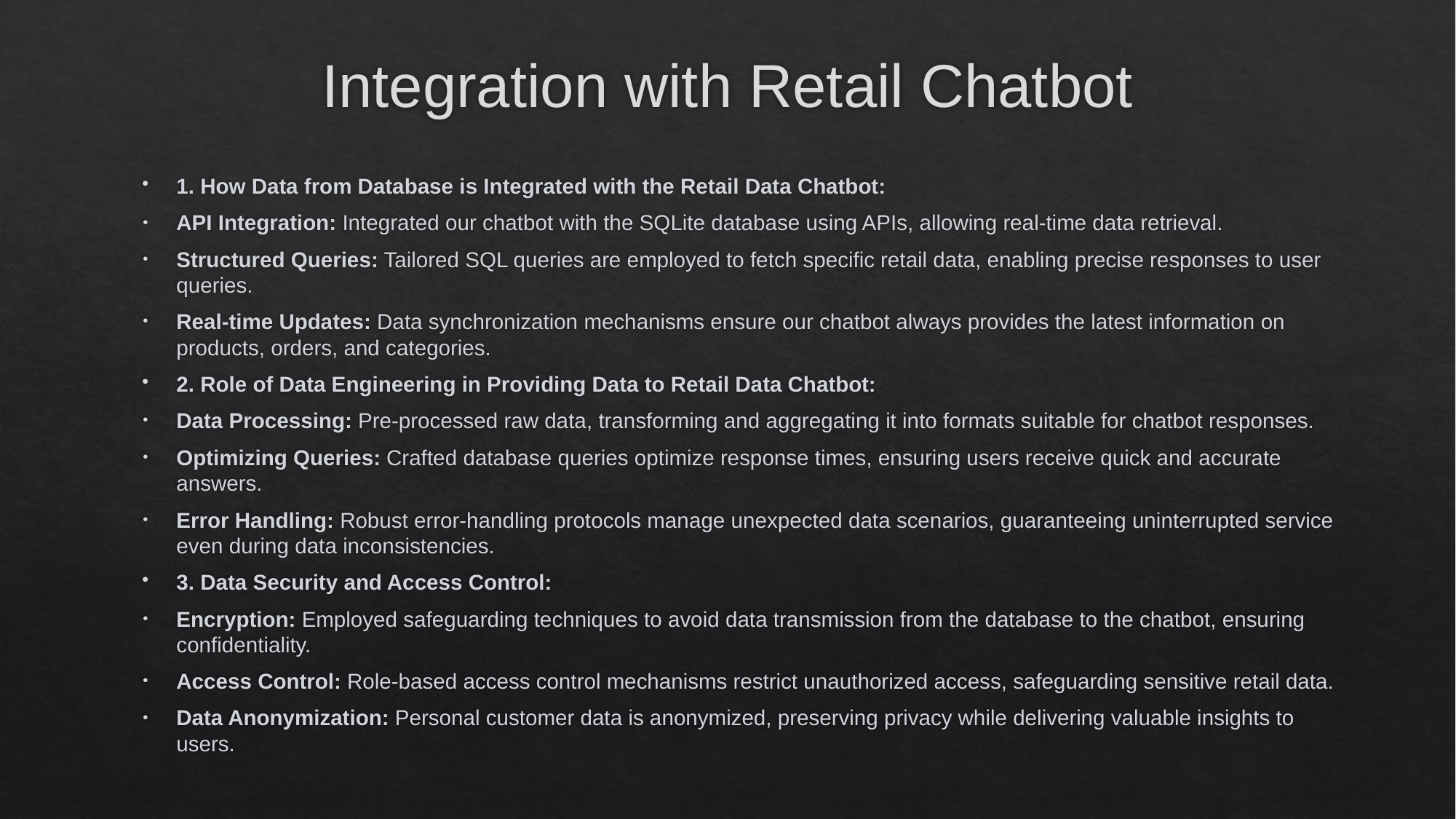

# Integration with Retail Chatbot
1. How Data from Database is Integrated with the Retail Data Chatbot:
API Integration: Integrated our chatbot with the SQLite database using APIs, allowing real-time data retrieval.
Structured Queries: Tailored SQL queries are employed to fetch specific retail data, enabling precise responses to user queries.
Real-time Updates: Data synchronization mechanisms ensure our chatbot always provides the latest information on products, orders, and categories.
2. Role of Data Engineering in Providing Data to Retail Data Chatbot:
Data Processing: Pre-processed raw data, transforming and aggregating it into formats suitable for chatbot responses.
Optimizing Queries: Crafted database queries optimize response times, ensuring users receive quick and accurate answers.
Error Handling: Robust error-handling protocols manage unexpected data scenarios, guaranteeing uninterrupted service even during data inconsistencies.
3. Data Security and Access Control:
Encryption: Employed safeguarding techniques to avoid data transmission from the database to the chatbot, ensuring confidentiality.
Access Control: Role-based access control mechanisms restrict unauthorized access, safeguarding sensitive retail data.
Data Anonymization: Personal customer data is anonymized, preserving privacy while delivering valuable insights to users.